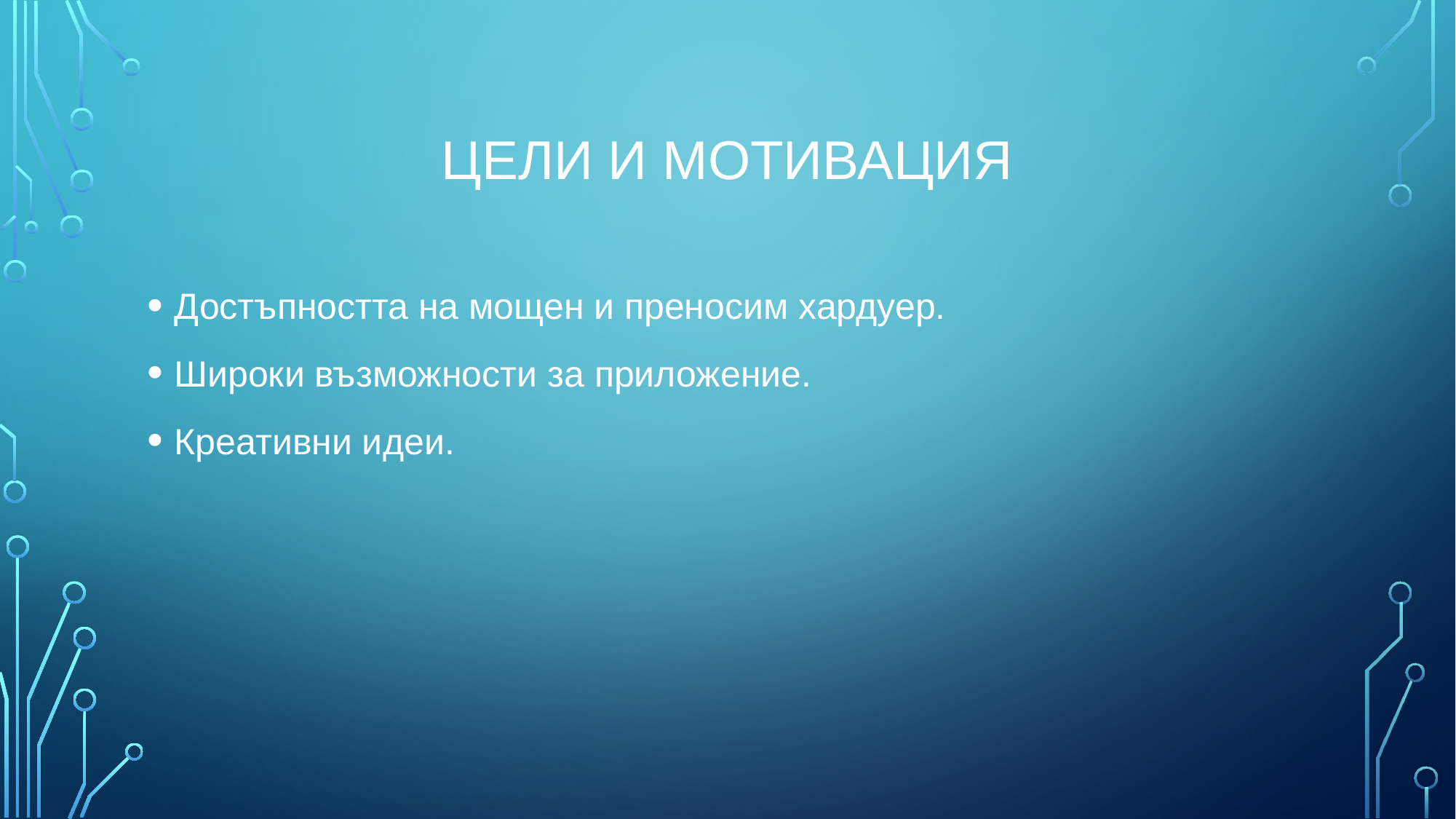

# Цели и мотивация
Достъпността на мощен и преносим хардуер.
Широки възможности за приложение.
Креативни идеи.